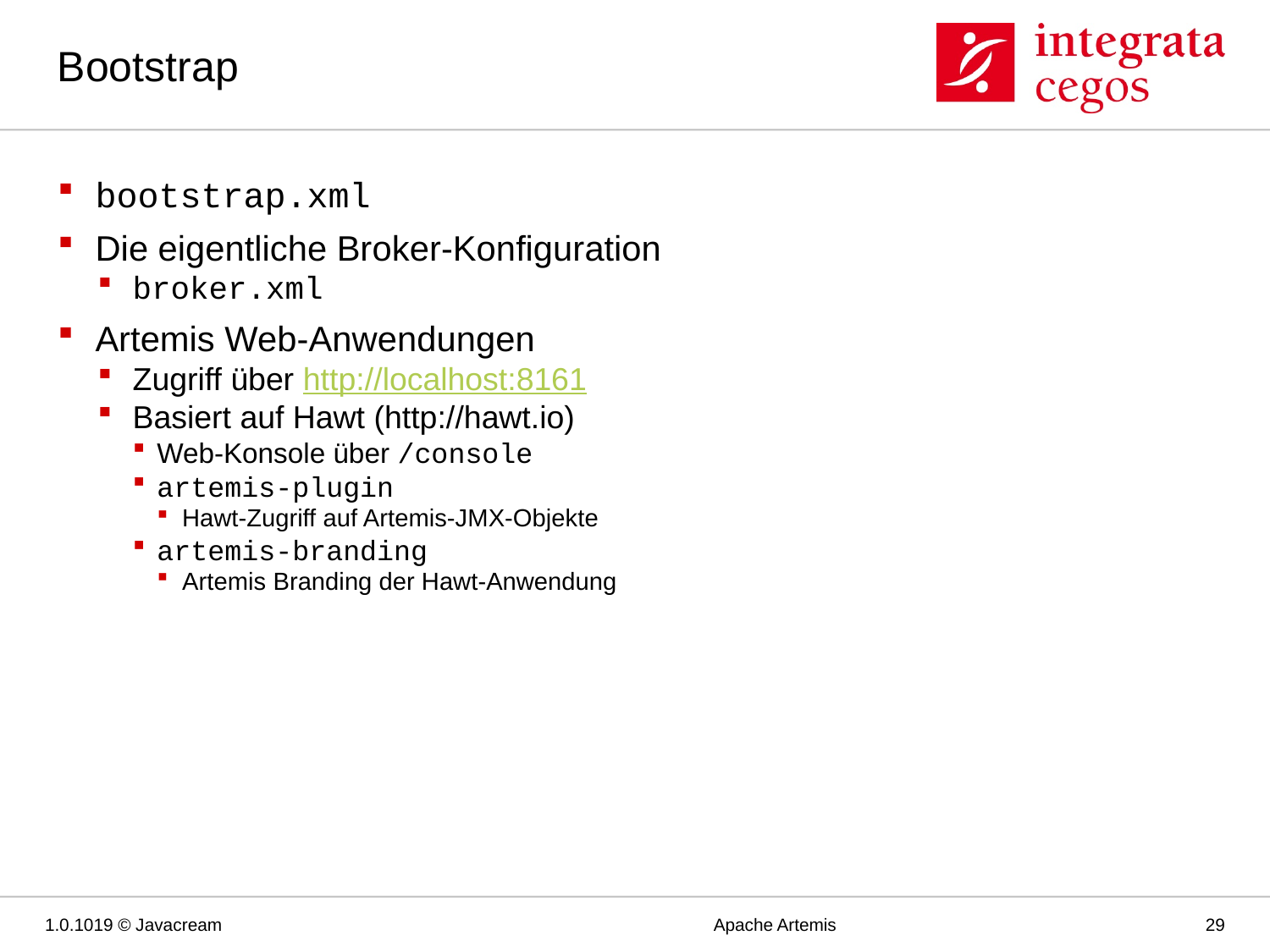

# Bootstrap
bootstrap.xml
Die eigentliche Broker-Konfiguration
broker.xml
Artemis Web-Anwendungen
Zugriff über http://localhost:8161
Basiert auf Hawt (http://hawt.io)
Web-Konsole über /console
artemis-plugin
Hawt-Zugriff auf Artemis-JMX-Objekte
artemis-branding
Artemis Branding der Hawt-Anwendung

1.0.1019 © Javacream
Apache Artemis
29